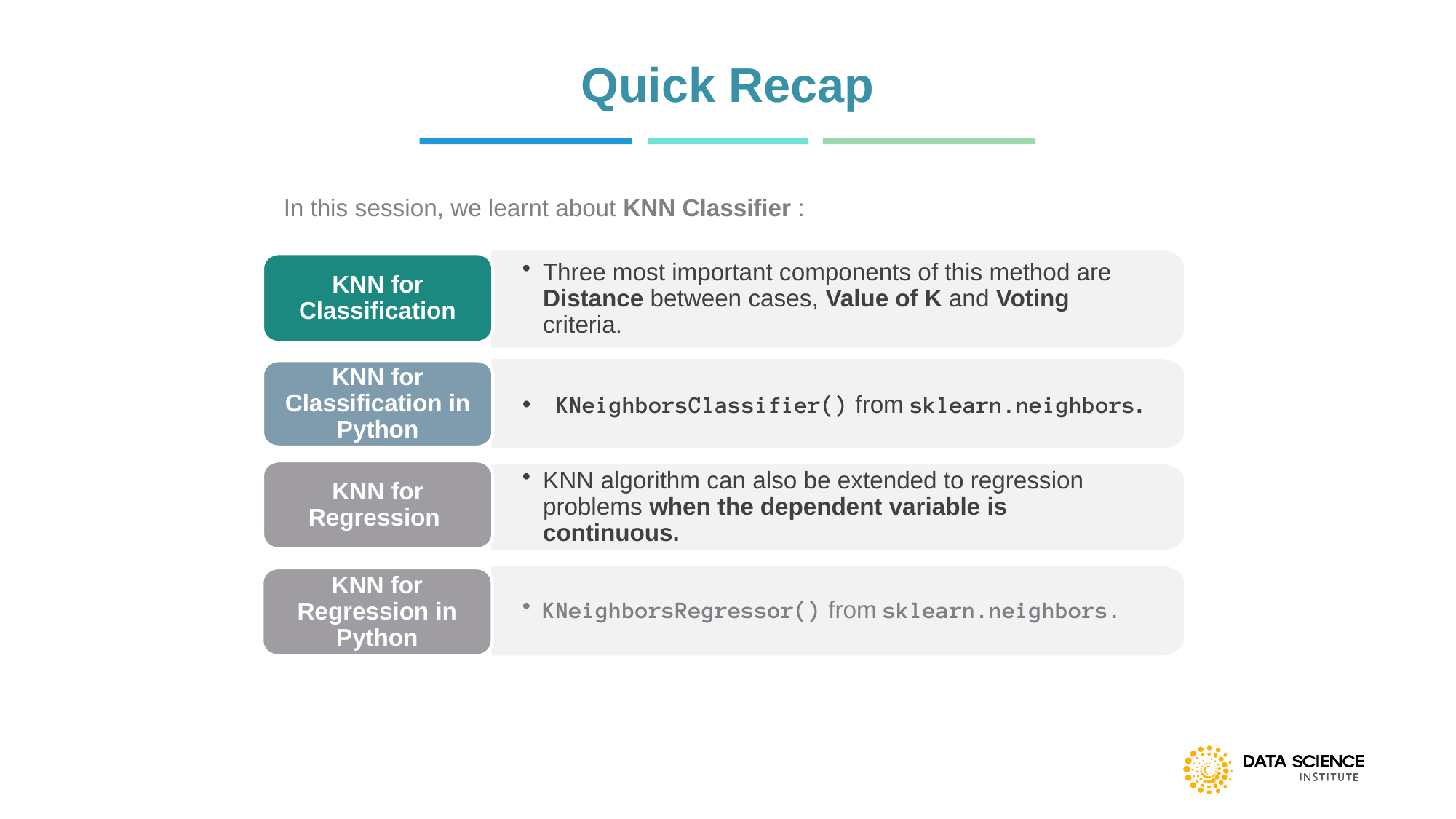

Quick Recap

In this session, we learnt about KNN Classifier :
Three most important components of this method are Distance between cases, Value of K and Voting criteria.
KNN for Classification
KNN for Classification in Python
KNeighborsClassifier() from sklearn.neighbors.
KNN for Regression
KNN algorithm can also be extended to regression problems when the dependent variable is continuous.
KNeighborsRegressor() from sklearn.neighbors.
KNN for Regression in Python